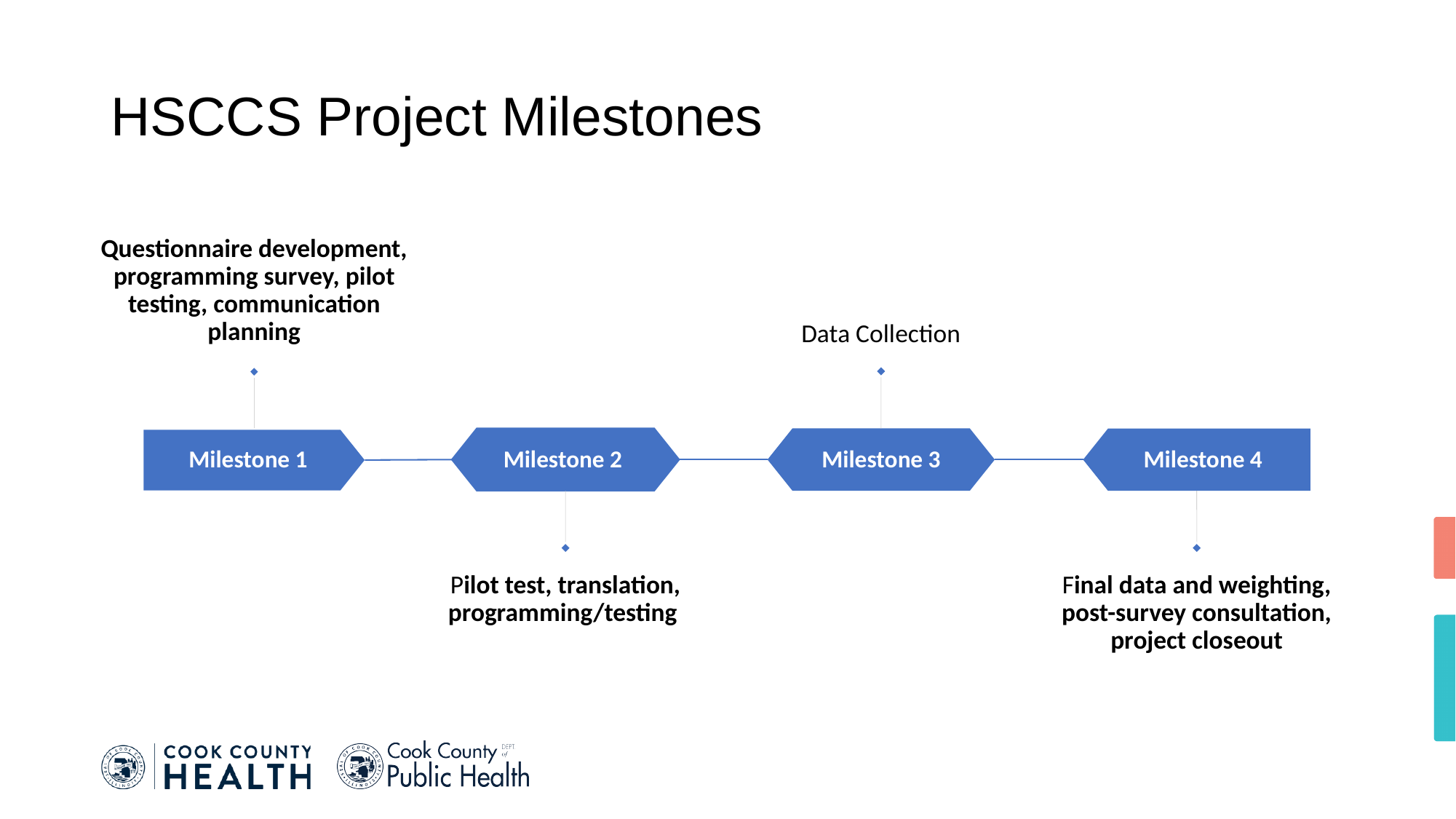

# HSCCS Project Milestones
Milestone 1
Questionnaire development, programming survey, pilot testing, communication planning
Milestone 2
Pilot test, translation, programming/testing
Milestone 3
Data Collection
Milestone 4
Final data and weighting, post-survey consultation, project closeout